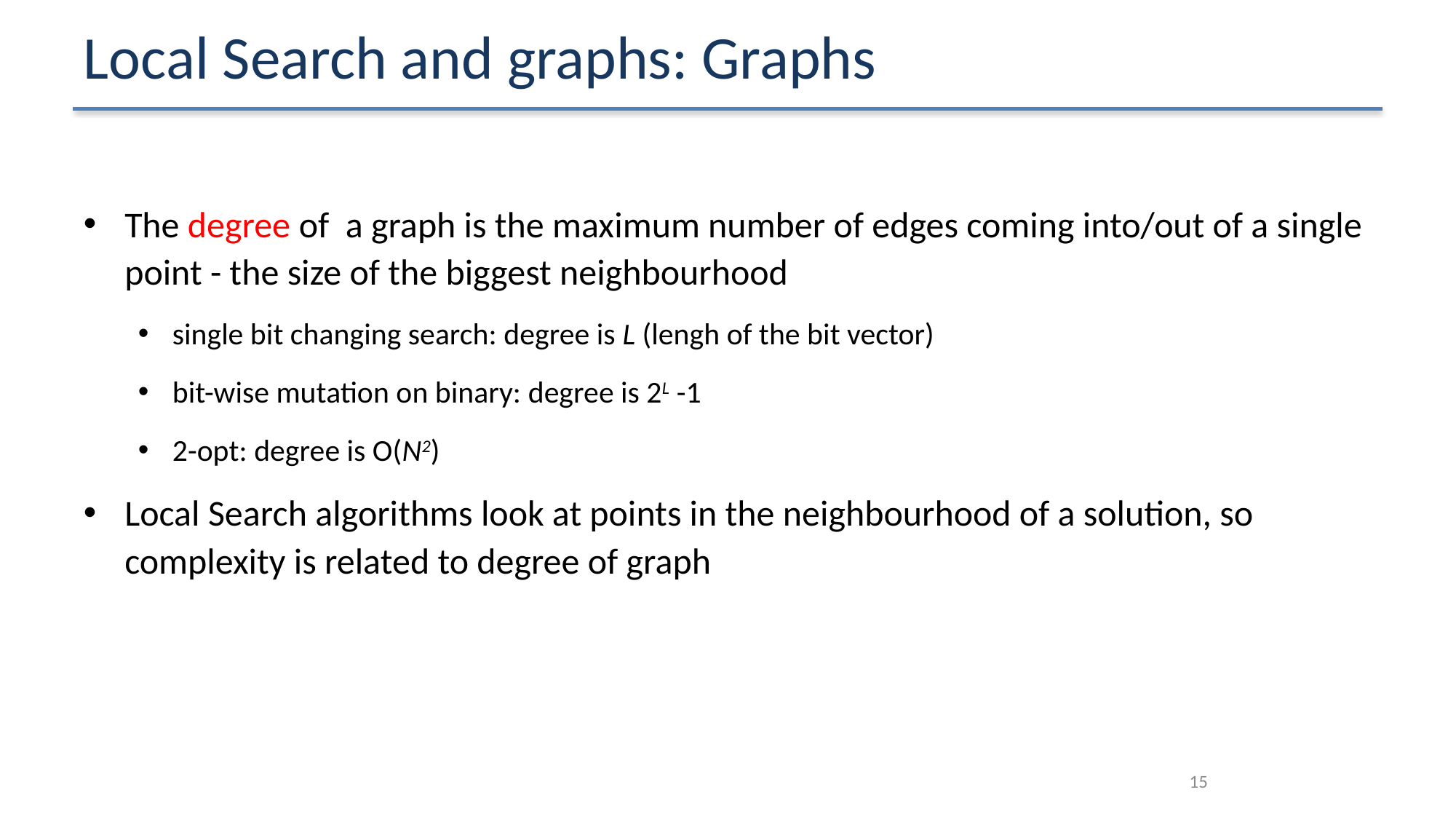

# Local Search and graphs: Graphs
The degree of  a graph is the maximum number of edges coming into/out of a single point - the size of the biggest neighbourhood
single bit changing search: degree is L (lengh of the bit vector)
bit-wise mutation on binary: degree is 2L -1
2-opt: degree is O(N2)
Local Search algorithms look at points in the neighbourhood of a solution, so complexity is related to degree of graph
15